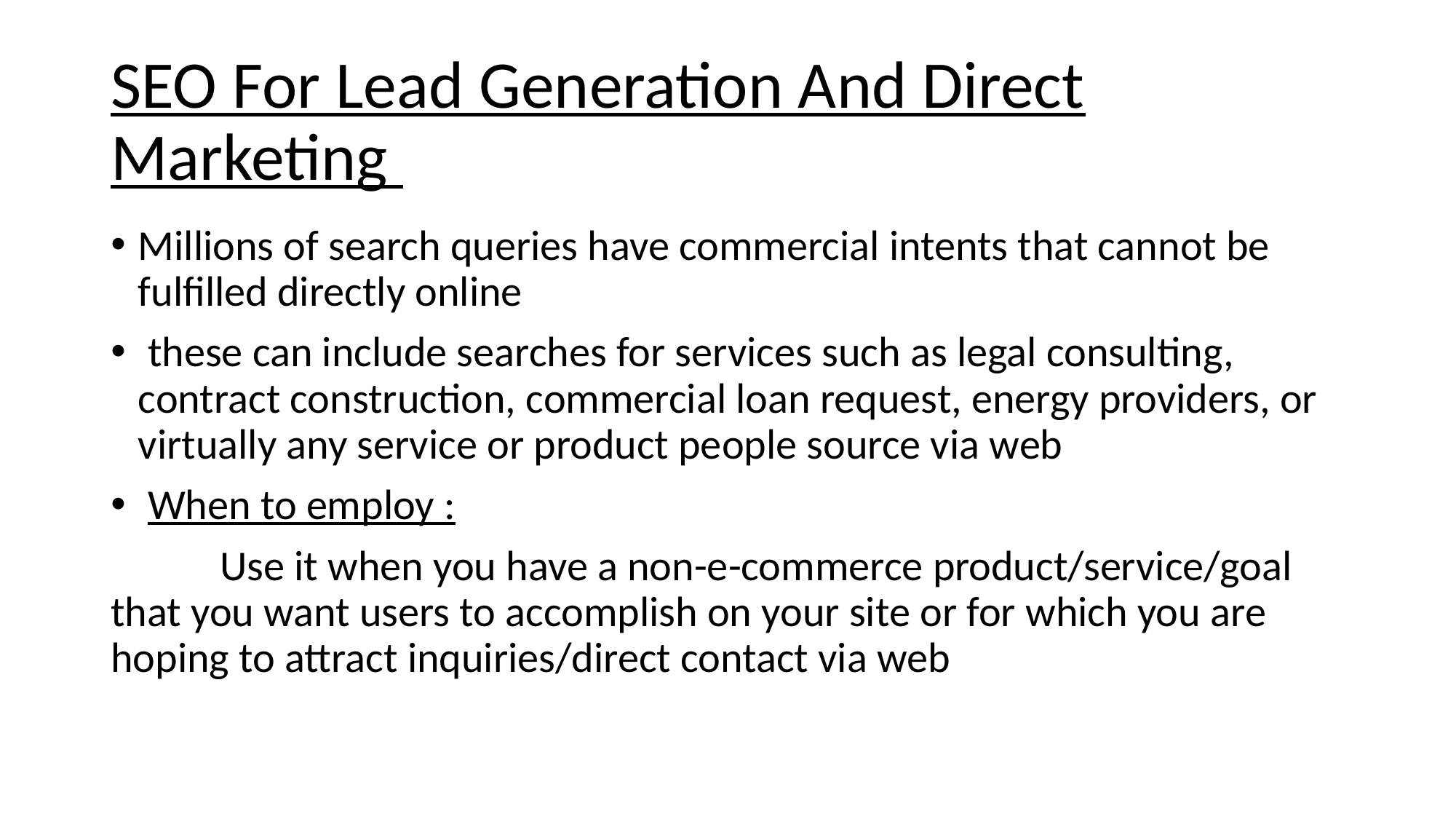

# SEO For Lead Generation And Direct Marketing
Millions of search queries have commercial intents that cannot be fulfilled directly online
 these can include searches for services such as legal consulting, contract construction, commercial loan request, energy providers, or virtually any service or product people source via web
 When to employ :
	Use it when you have a non-e-commerce product/service/goal that you want users to accomplish on your site or for which you are hoping to attract inquiries/direct contact via web